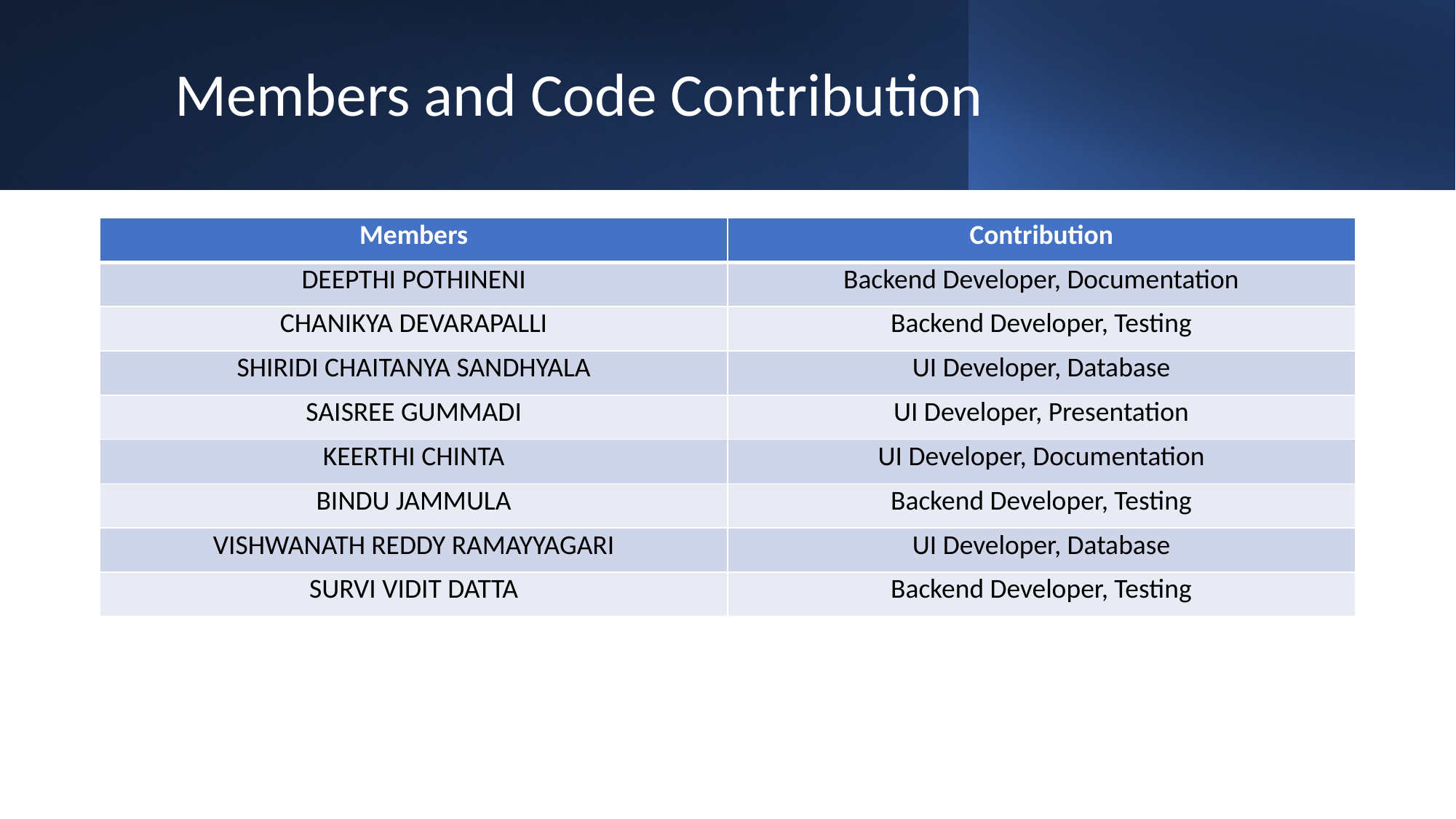

# Members and Code Contribution
| Members | Contribution |
| --- | --- |
| DEEPTHI POTHINENI | Backend Developer, Documentation |
| CHANIKYA DEVARAPALLI | Backend Developer, Testing |
| SHIRIDI CHAITANYA SANDHYALA | UI Developer, Database |
| SAISREE GUMMADI | UI Developer, Presentation |
| KEERTHI CHINTA | UI Developer, Documentation |
| BINDU JAMMULA | Backend Developer, Testing |
| VISHWANATH REDDY RAMAYYAGARI | UI Developer, Database |
| SURVI VIDIT DATTA | Backend Developer, Testing |